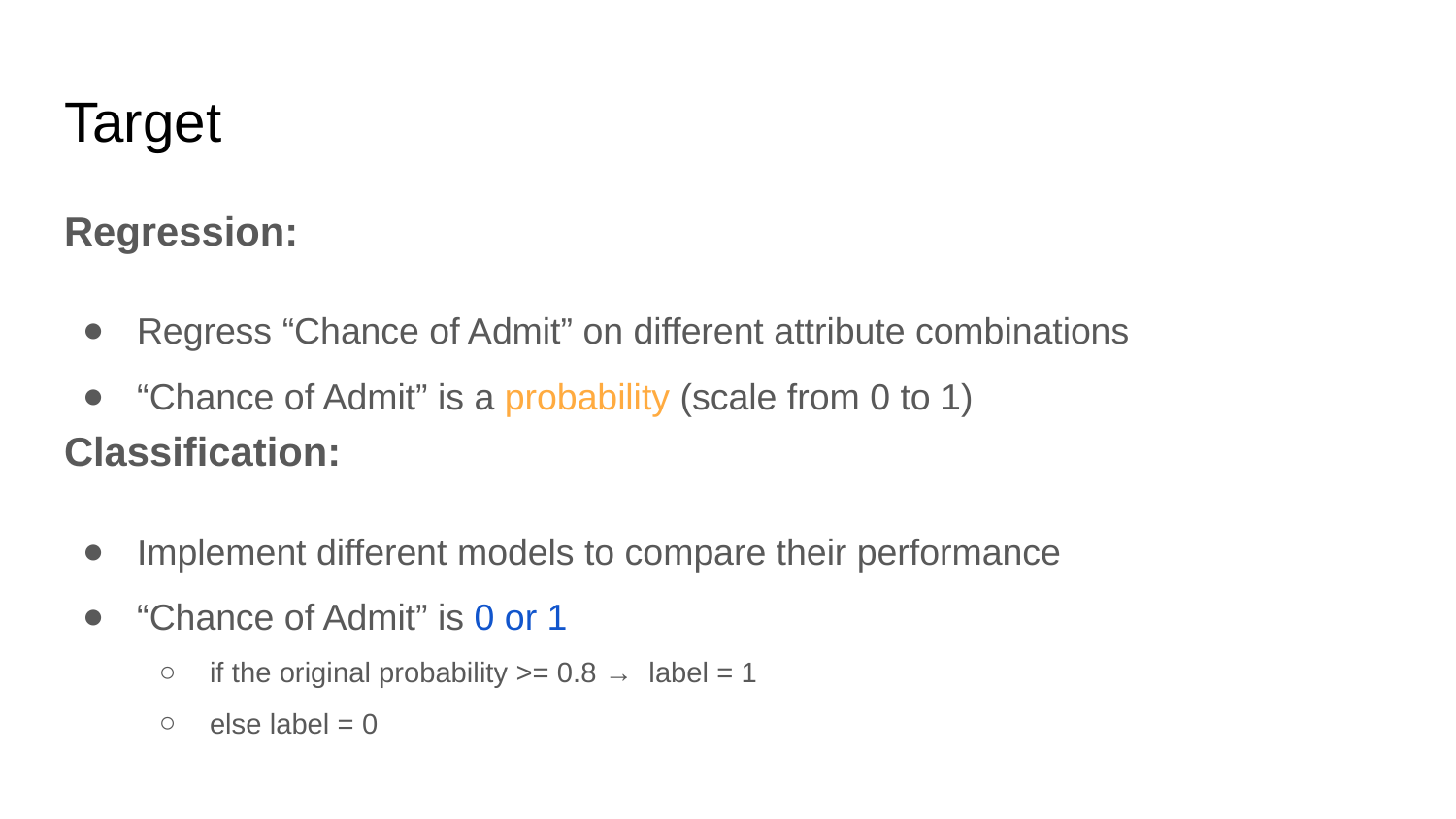

# Target
Regression:
Regress “Chance of Admit” on different attribute combinations
“Chance of Admit” is a probability (scale from 0 to 1)
Classification:
Implement different models to compare their performance
“Chance of Admit” is 0 or 1
if the original probability >= 0.8 →  label = 1
else label = 0